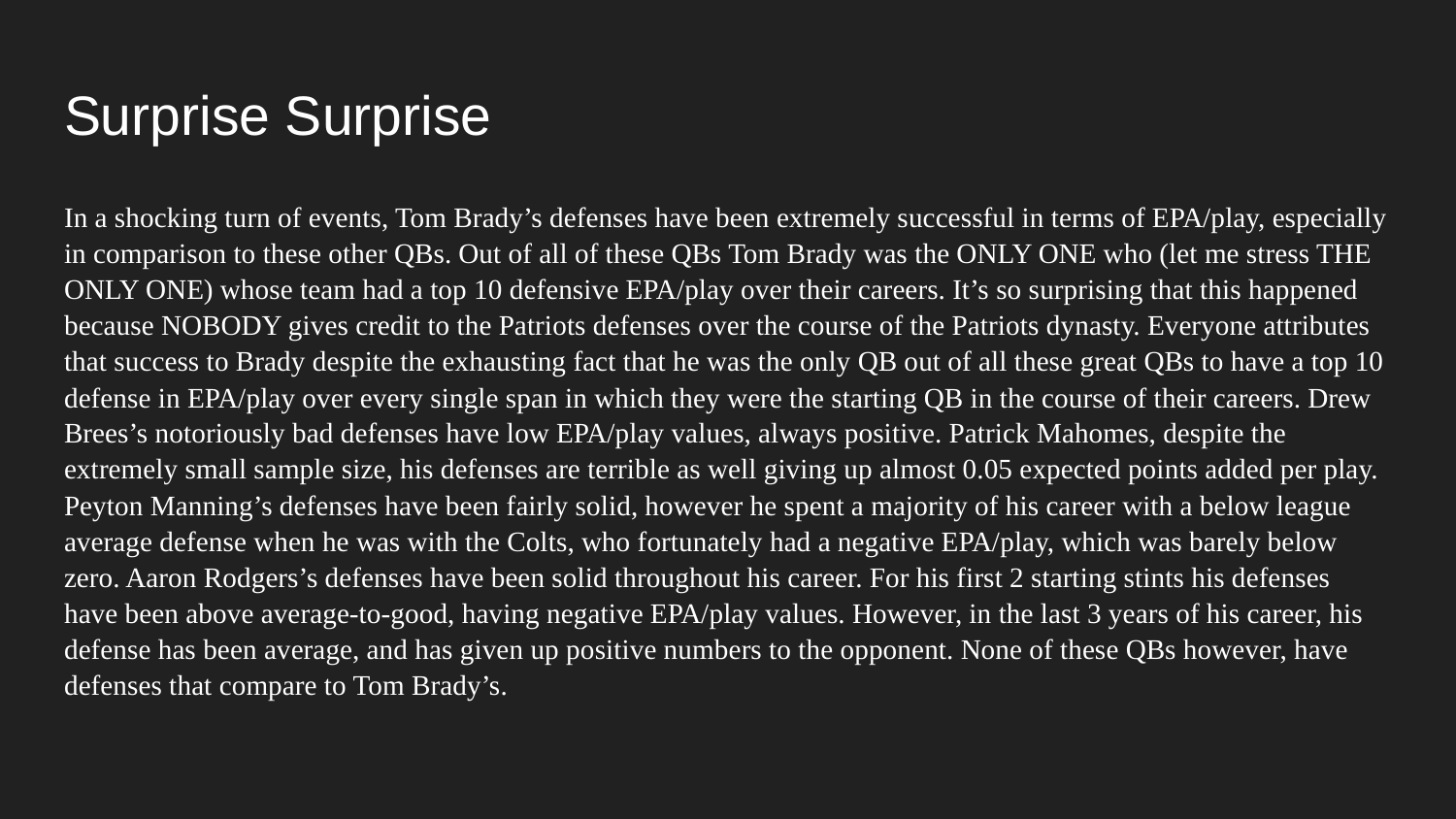

# Surprise Surprise
In a shocking turn of events, Tom Brady’s defenses have been extremely successful in terms of EPA/play, especially in comparison to these other QBs. Out of all of these QBs Tom Brady was the ONLY ONE who (let me stress THE ONLY ONE) whose team had a top 10 defensive EPA/play over their careers. It’s so surprising that this happened because NOBODY gives credit to the Patriots defenses over the course of the Patriots dynasty. Everyone attributes that success to Brady despite the exhausting fact that he was the only QB out of all these great QBs to have a top 10 defense in EPA/play over every single span in which they were the starting QB in the course of their careers. Drew Brees’s notoriously bad defenses have low EPA/play values, always positive. Patrick Mahomes, despite the extremely small sample size, his defenses are terrible as well giving up almost 0.05 expected points added per play. Peyton Manning’s defenses have been fairly solid, however he spent a majority of his career with a below league average defense when he was with the Colts, who fortunately had a negative EPA/play, which was barely below zero. Aaron Rodgers’s defenses have been solid throughout his career. For his first 2 starting stints his defenses have been above average-to-good, having negative EPA/play values. However, in the last 3 years of his career, his defense has been average, and has given up positive numbers to the opponent. None of these QBs however, have defenses that compare to Tom Brady’s.